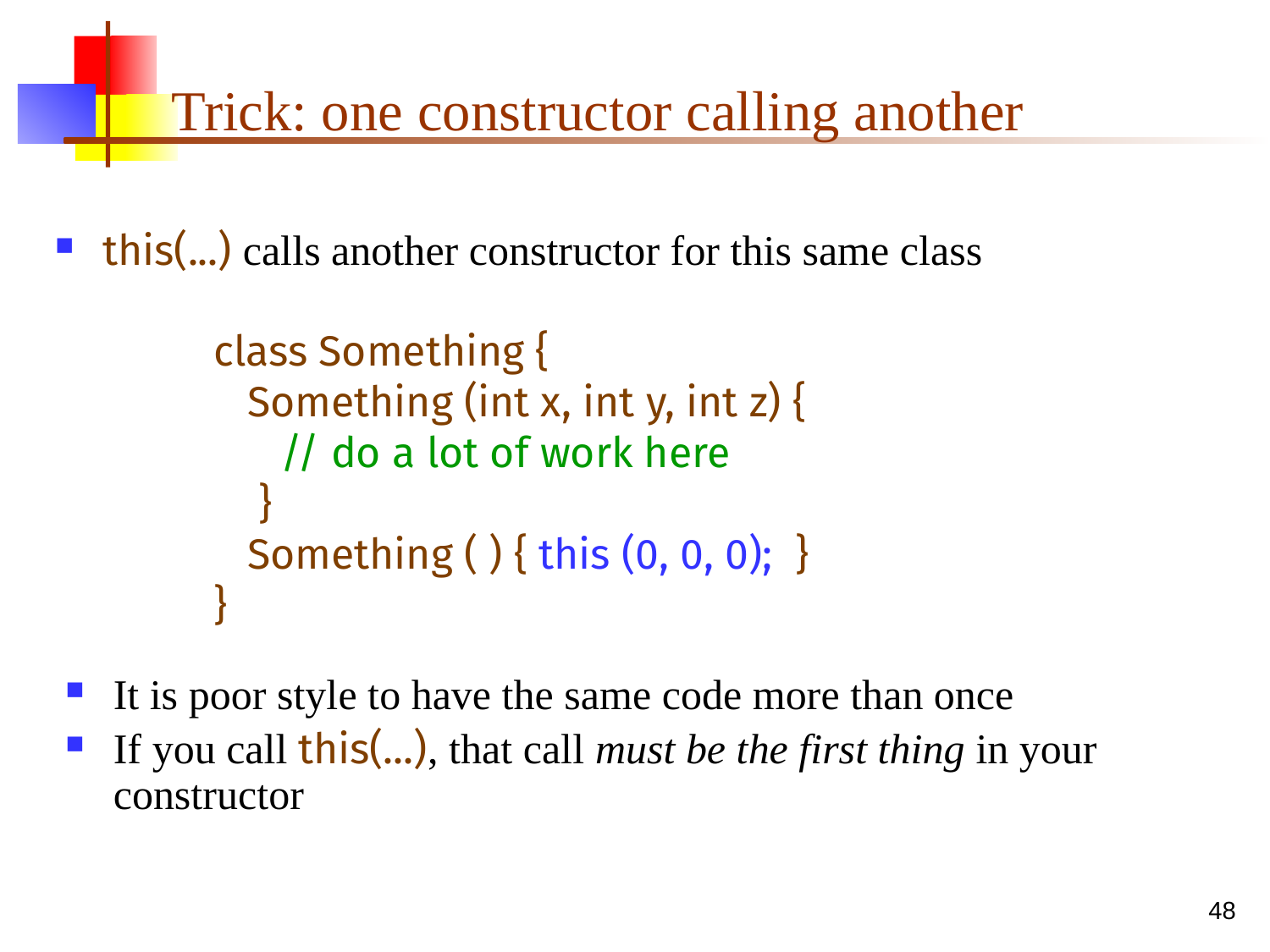

# Trick: one constructor calling another
this(...) calls another constructor for this same class

class Something {
   Something (int x, int y, int z) {
      // do a lot of work here
    }
   Something ( ) { this (0, 0, 0);  }
}
It is poor style to have the same code more than once
If you call this(...), that call must be the first thing in your constructor
48